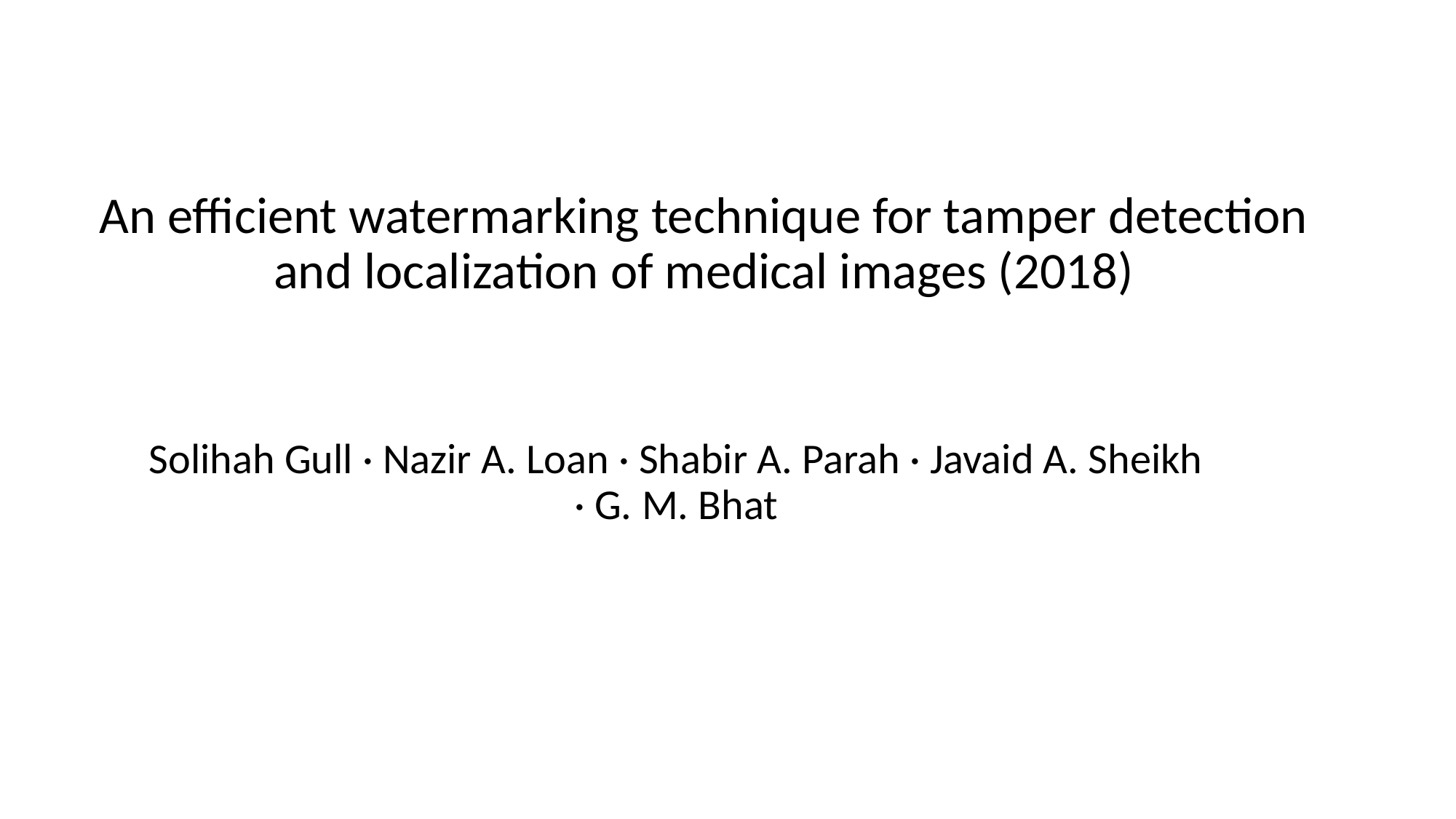

# An efficient watermarking technique for tamper detection and localization of medical images (2018)
Solihah Gull · Nazir A. Loan · Shabir A. Parah · Javaid A. Sheikh · G. M. Bhat